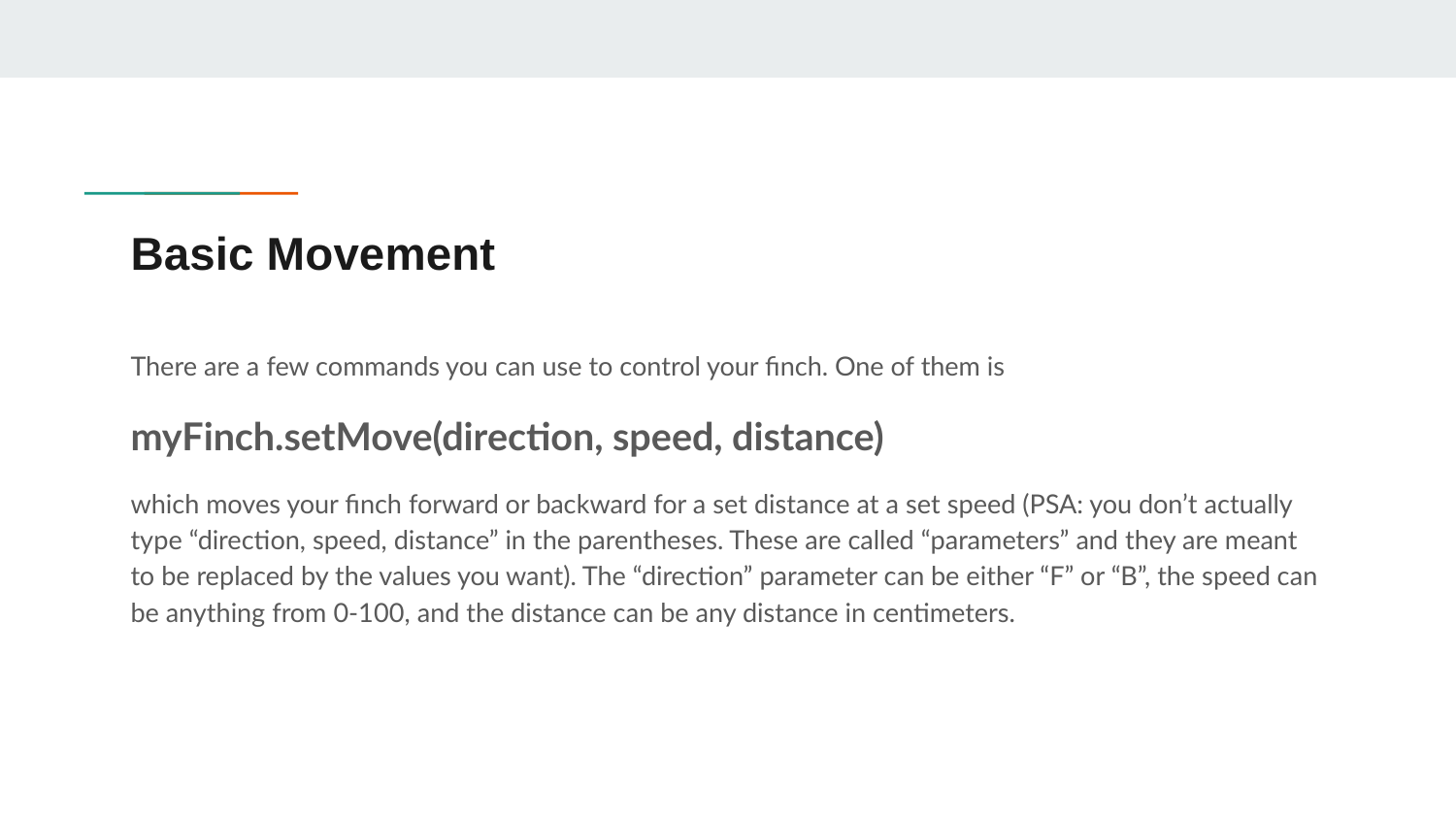

# Basic Movement
There are a few commands you can use to control your finch. One of them is
myFinch.setMove(direction, speed, distance)
which moves your finch forward or backward for a set distance at a set speed (PSA: you don’t actually type “direction, speed, distance” in the parentheses. These are called “parameters” and they are meant to be replaced by the values you want). The “direction” parameter can be either “F” or “B”, the speed can be anything from 0-100, and the distance can be any distance in centimeters.